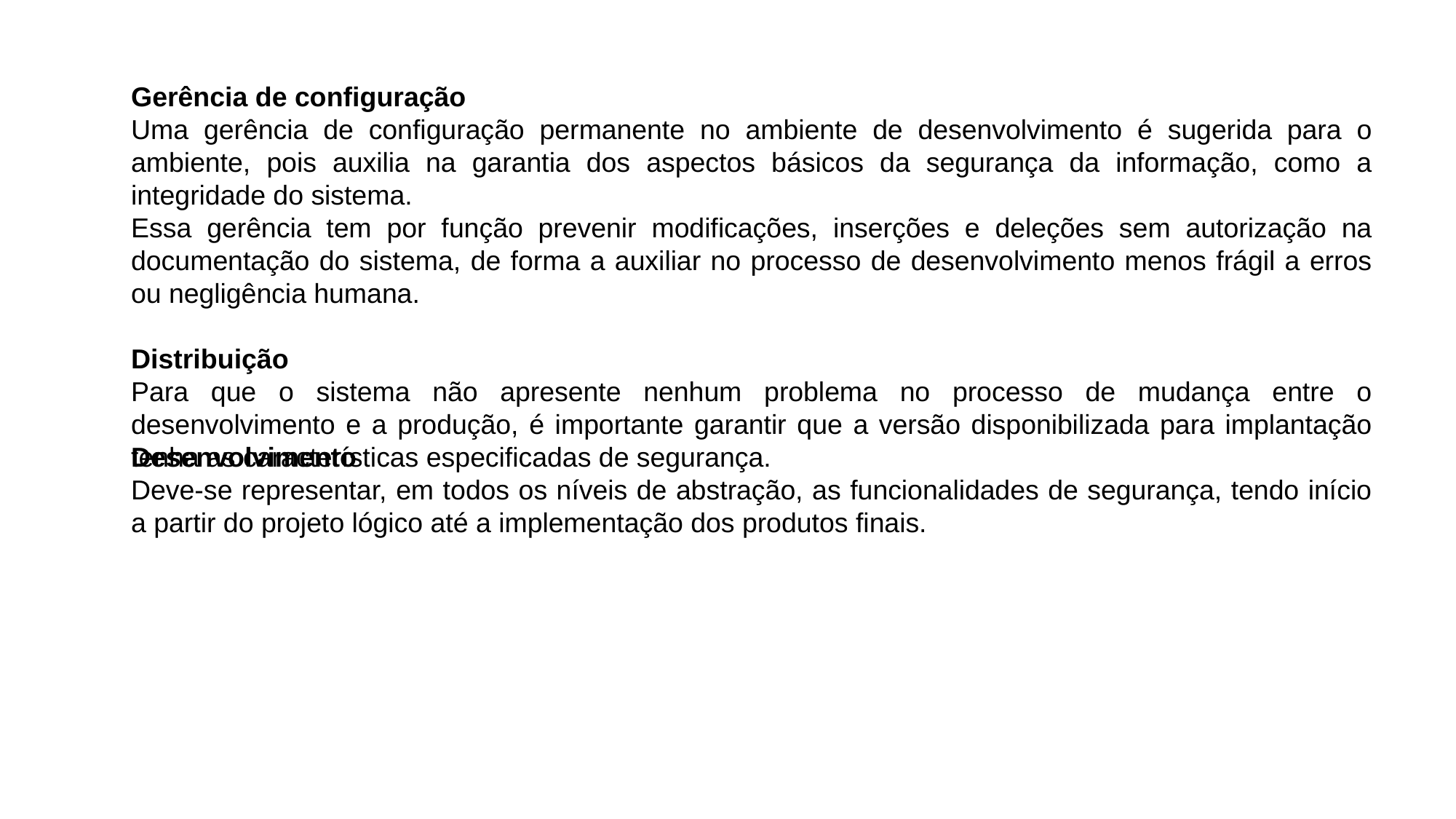

Gerência de configuração
Uma gerência de configuração permanente no ambiente de desenvolvimento é sugerida para o ambiente, pois auxilia na garantia dos aspectos básicos da segurança da informação, como a integridade do sistema.
Essa gerência tem por função prevenir modificações, inserções e deleções sem autorização na documentação do sistema, de forma a auxiliar no processo de desenvolvimento menos frágil a erros ou negligência humana.

Distribuição
Para que o sistema não apresente nenhum problema no processo de mudança entre o desenvolvimento e a produção, é importante garantir que a versão disponibilizada para implantação tenha as características especificadas de segurança.
Desenvolvimento
Deve-se representar, em todos os níveis de abstração, as funcionalidades de segurança, tendo início a partir do projeto lógico até a implementação dos produtos finais.